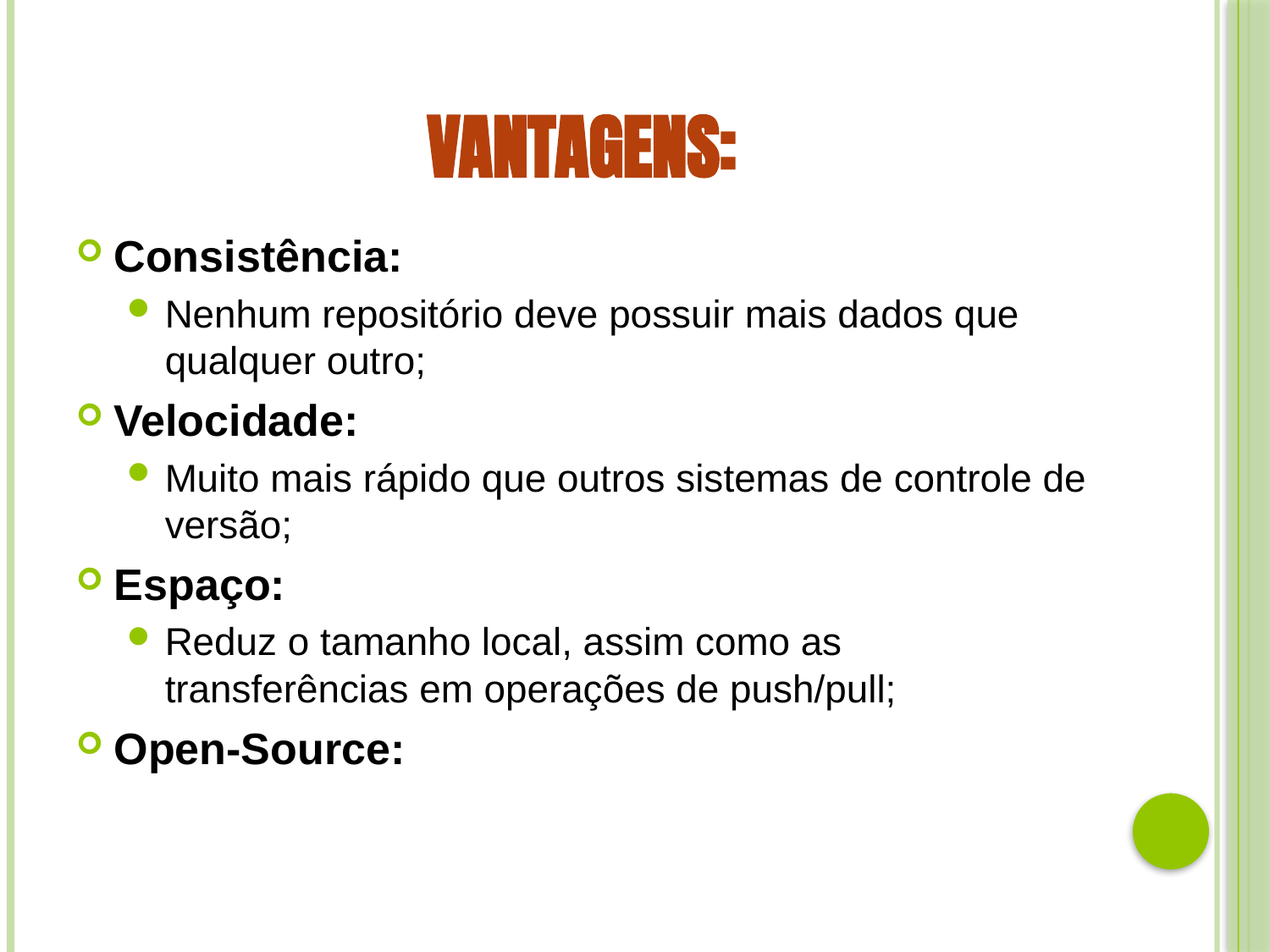

# Vantagens:
Consistência:
Nenhum repositório deve possuir mais dados que qualquer outro;
Velocidade:
Muito mais rápido que outros sistemas de controle de versão;
Espaço:
Reduz o tamanho local, assim como as transferências em operações de push/pull;
Open-Source: